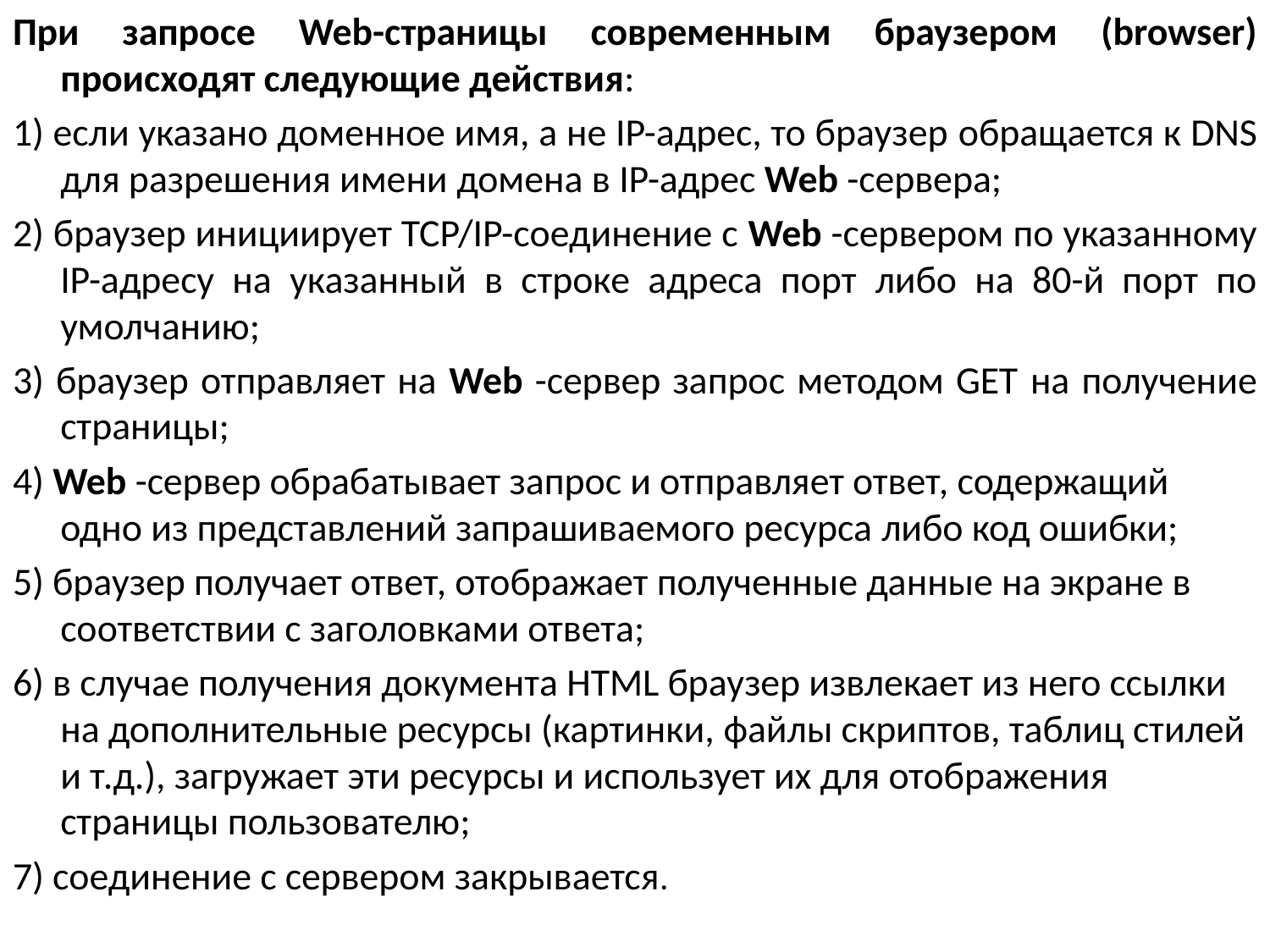

При запросе Web-страницы современным браузером (browser) происходят следующие действия:
1) если указано доменное имя, а не IP-адрес, то браузер обращается к DNS для разрешения имени домена в IP-адрес Web -сервера;
2) браузер инициирует TCP/IP-соединение с Web -сервером по указанному IP-адресу на указанный в строке адреса порт либо на 80-й порт по умолчанию;
3) браузер отправляет на Web -сервер запрос методом GET на получение страницы;
4) Web -сервер обрабатывает запрос и отправляет ответ, содержащий одно из представлений запрашиваемого ресурса либо код ошибки;
5) браузер получает ответ, отображает полученные данные на экране в соответствии с заголовками ответа;
6) в случае получения документа HTML браузер извлекает из него ссылки на дополнительные ресурсы (картинки, файлы скриптов, таблиц стилей и т.д.), загружает эти ресурсы и использует их для отображения страницы пользователю;
7) соединение с сервером закрывается.